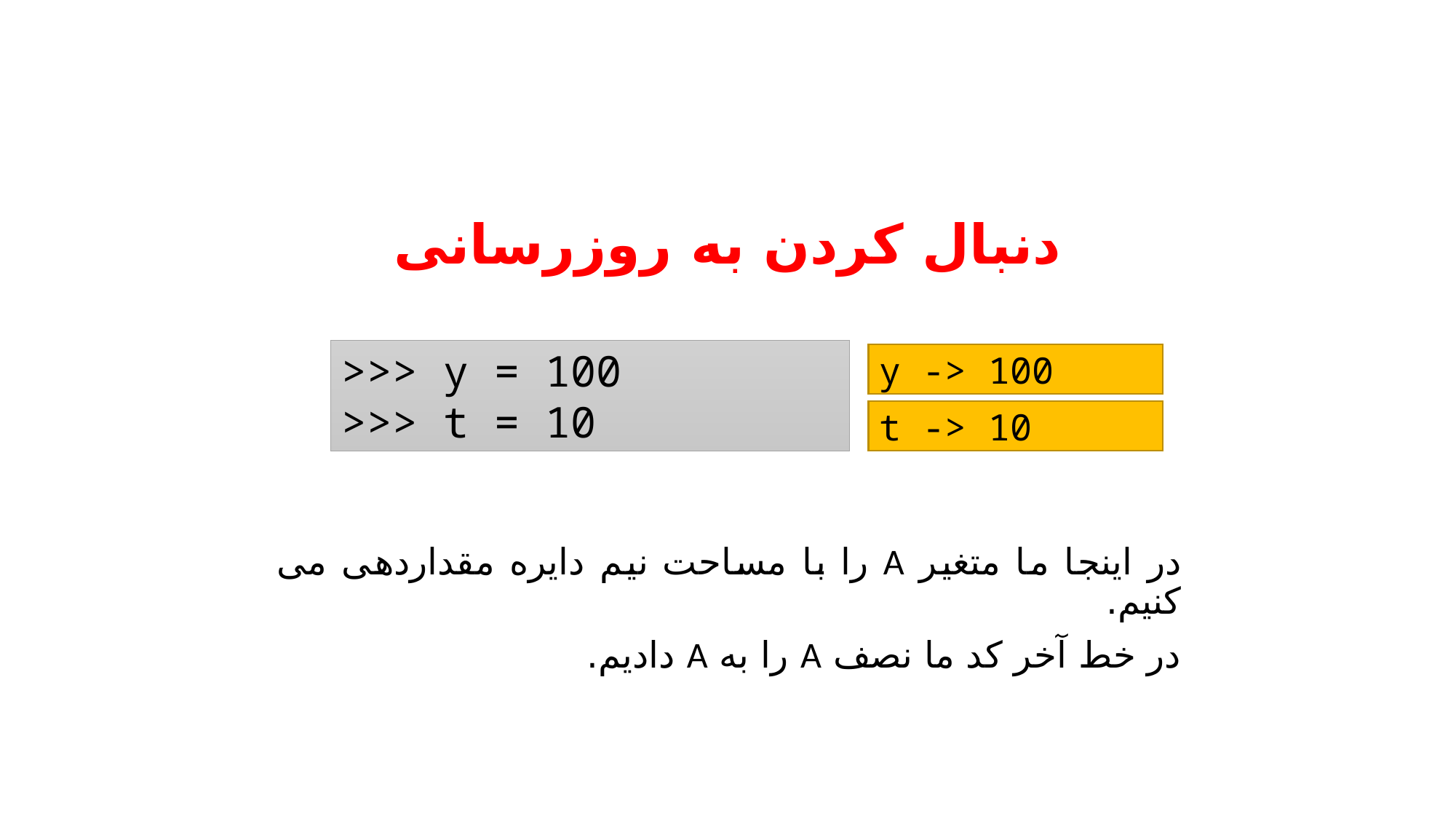

# دنبال کردن به روزرسانی
>>> y = 100
>>> t = 10
y -> 100
t -> 10
در اینجا ما متغیر A را با مساحت نیم دایره مقداردهی می کنیم.
در خط آخر کد ما نصف A را به A دادیم.